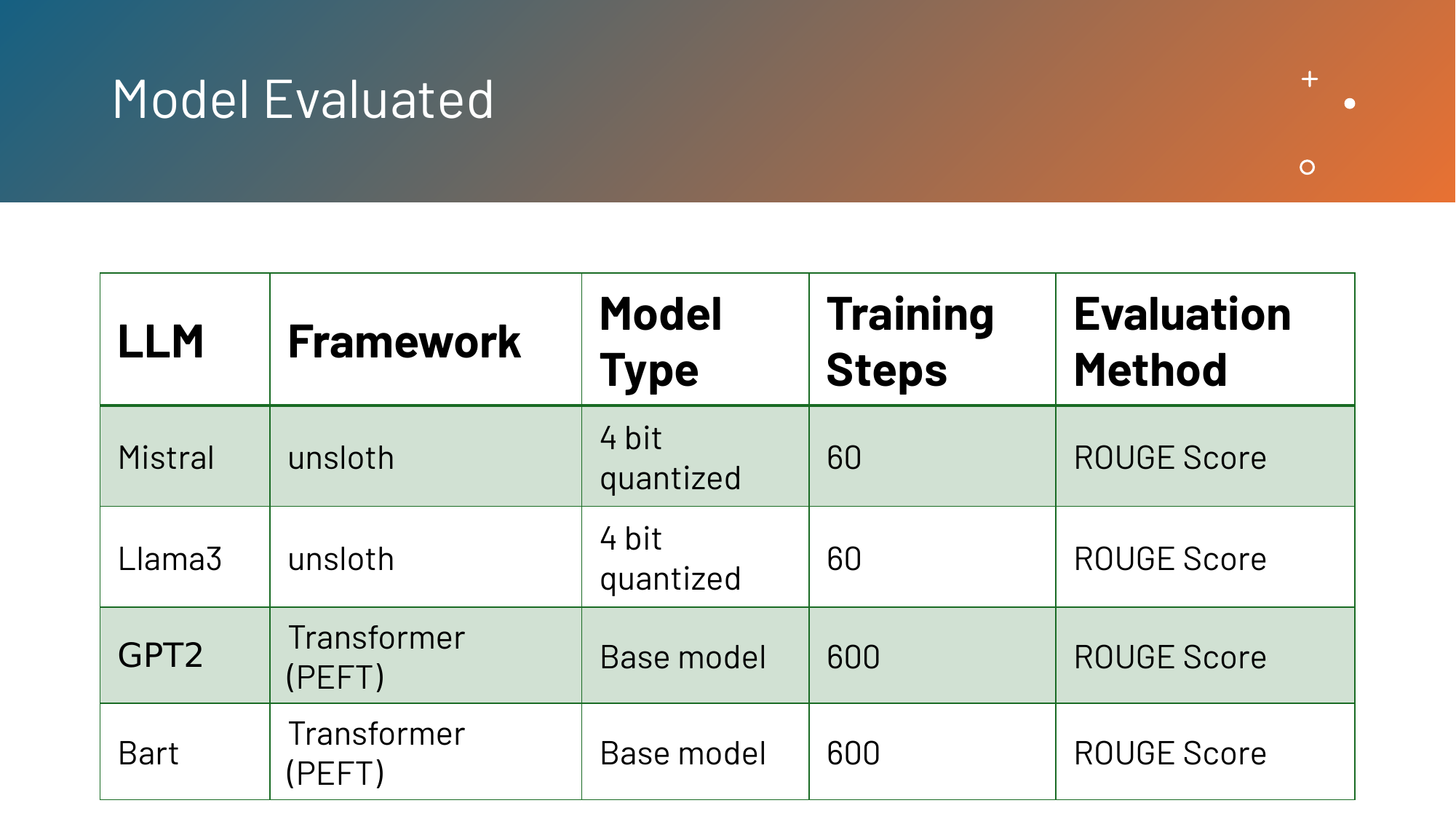

# Model Evaluated

| LLM | Framework | Model Type | Training Steps | Evaluation Method |
| --- | --- | --- | --- | --- |
| Mistral | unsloth | 4 bit quantized | 60 | ROUGE Score |
| Llama3 | unsloth | 4 bit quantized | 60 | ROUGE Score |
| GPT2 | Transformer (PEFT) | Base model | 600 | ROUGE Score |
| Bart | Transformer (PEFT) | Base model | 600 | ROUGE Score |